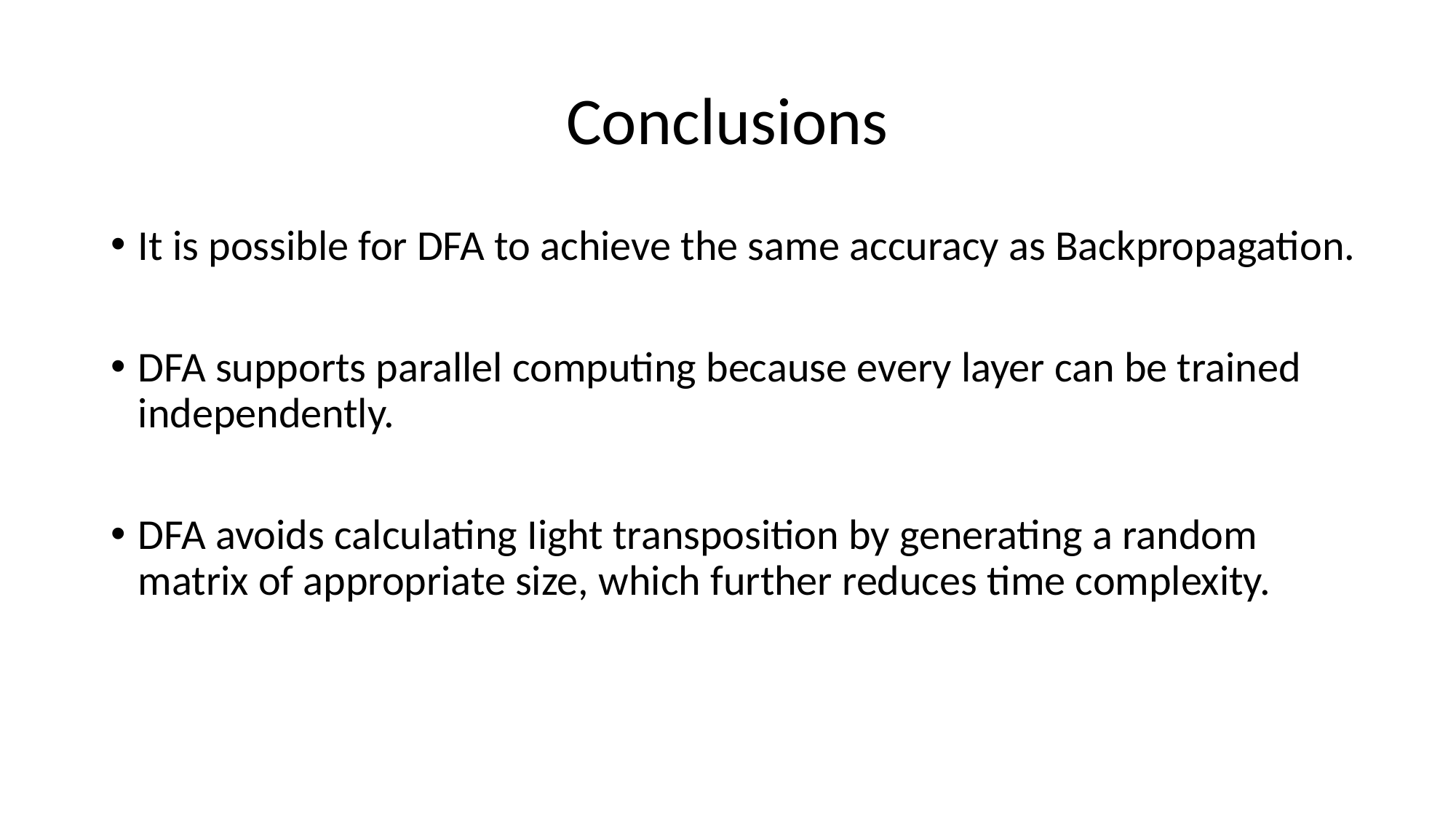

# Conclusions
It is possible for DFA to achieve the same accuracy as Backpropagation.

DFA supports parallel computing because every layer can be trained independently.

DFA avoids calculating Iight transposition by generating a random matrix of appropriate size, which further reduces time complexity.